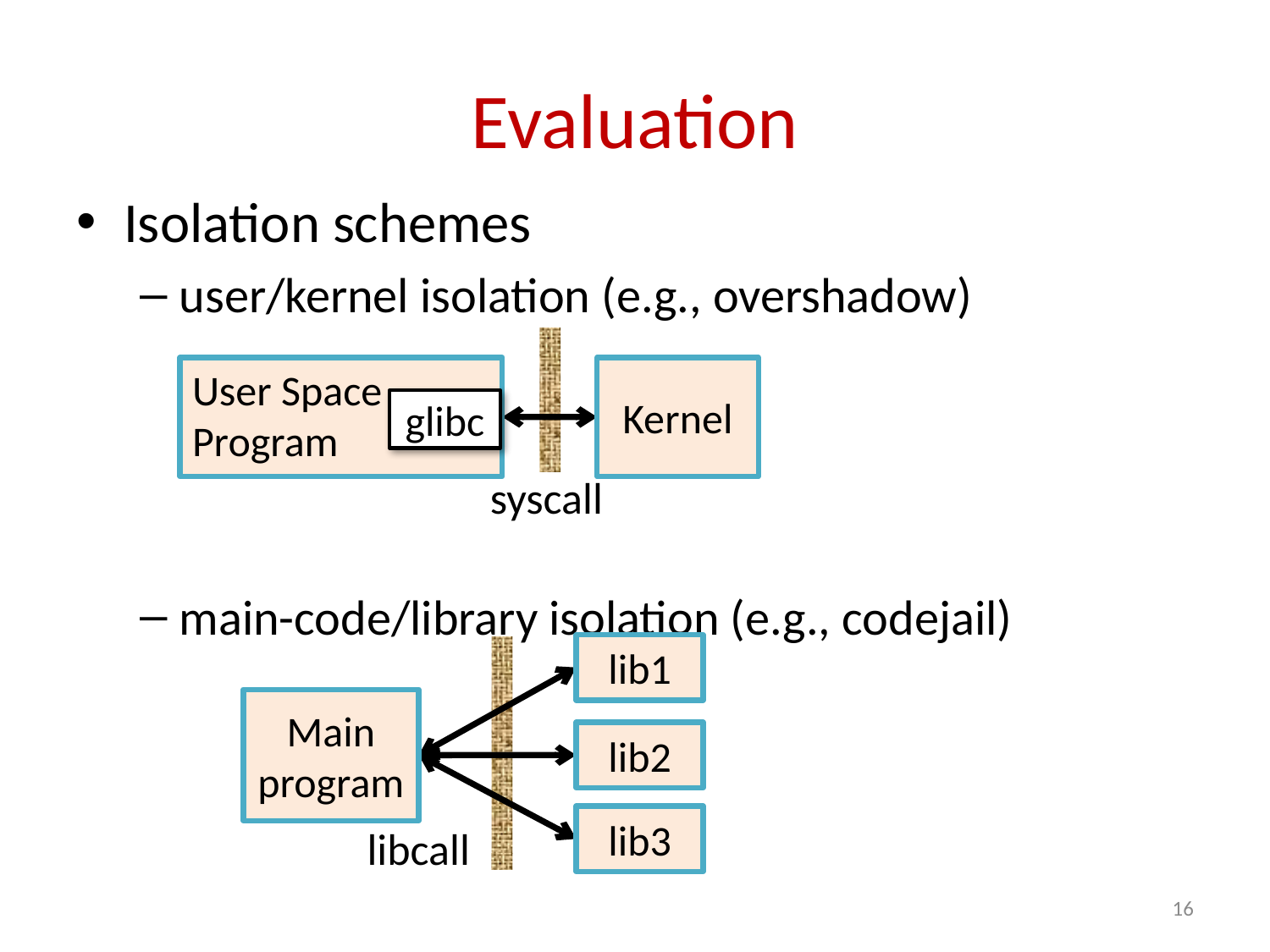

# Evaluation
Isolation schemes
user/kernel isolation (e.g., overshadow)

main-code/library isolation (e.g., codejail)

User Space Program
Kernel
glibc

glibc
syscall
lib1
Main program
lib2

lib3
libcall
16